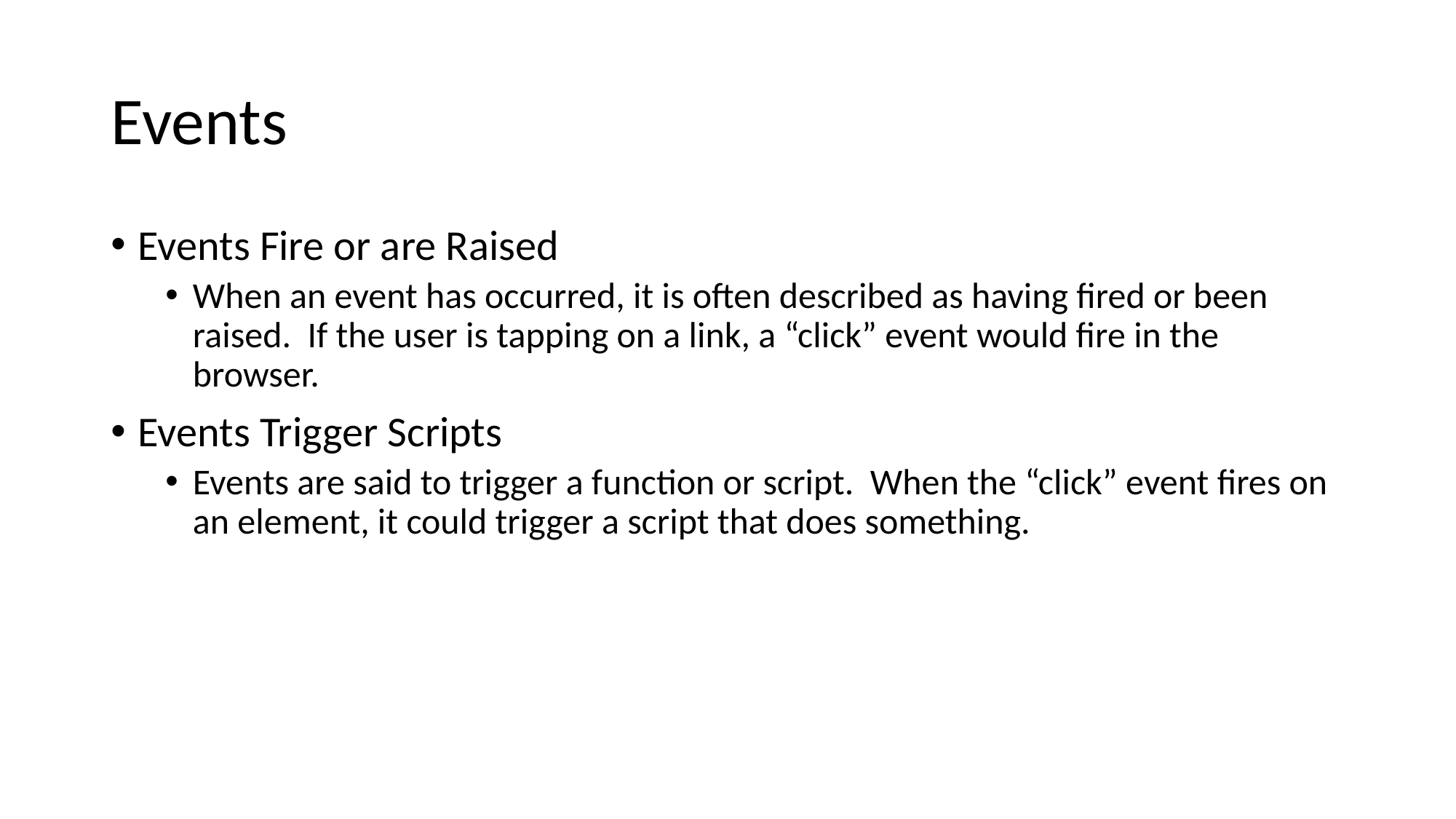

# Events
Events Fire or are Raised
When an event has occurred, it is often described as having fired or been raised.  If the user is tapping on a link, a “click” event would fire in the browser.
Events Trigger Scripts
Events are said to trigger a function or script.  When the “click” event fires on an element, it could trigger a script that does something.